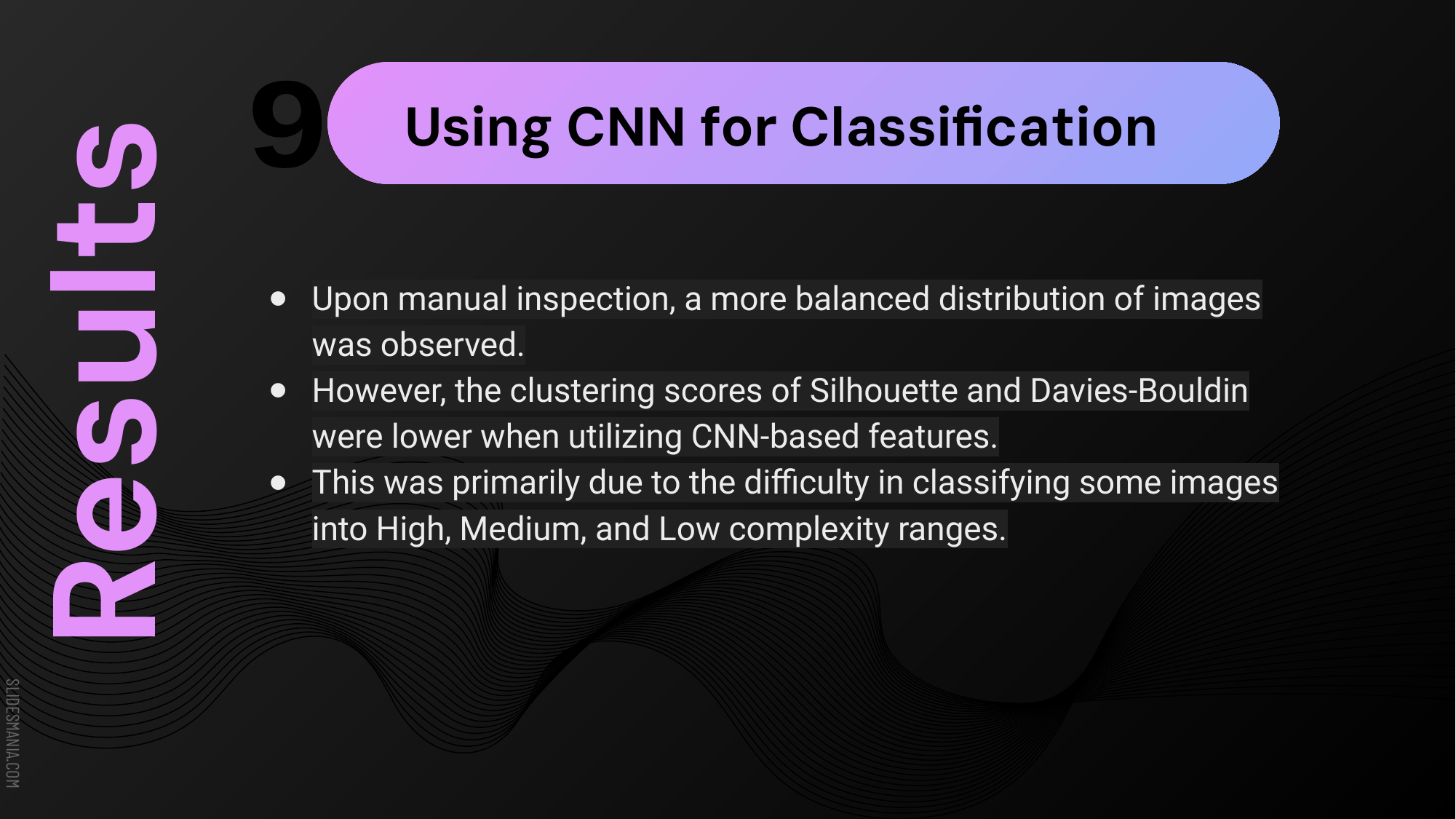

Using CNN for Classification
9
Upon manual inspection, a more balanced distribution of images was observed.
However, the clustering scores of Silhouette and Davies-Bouldin were lower when utilizing CNN-based features.
This was primarily due to the difficulty in classifying some images into High, Medium, and Low complexity ranges.

# Results